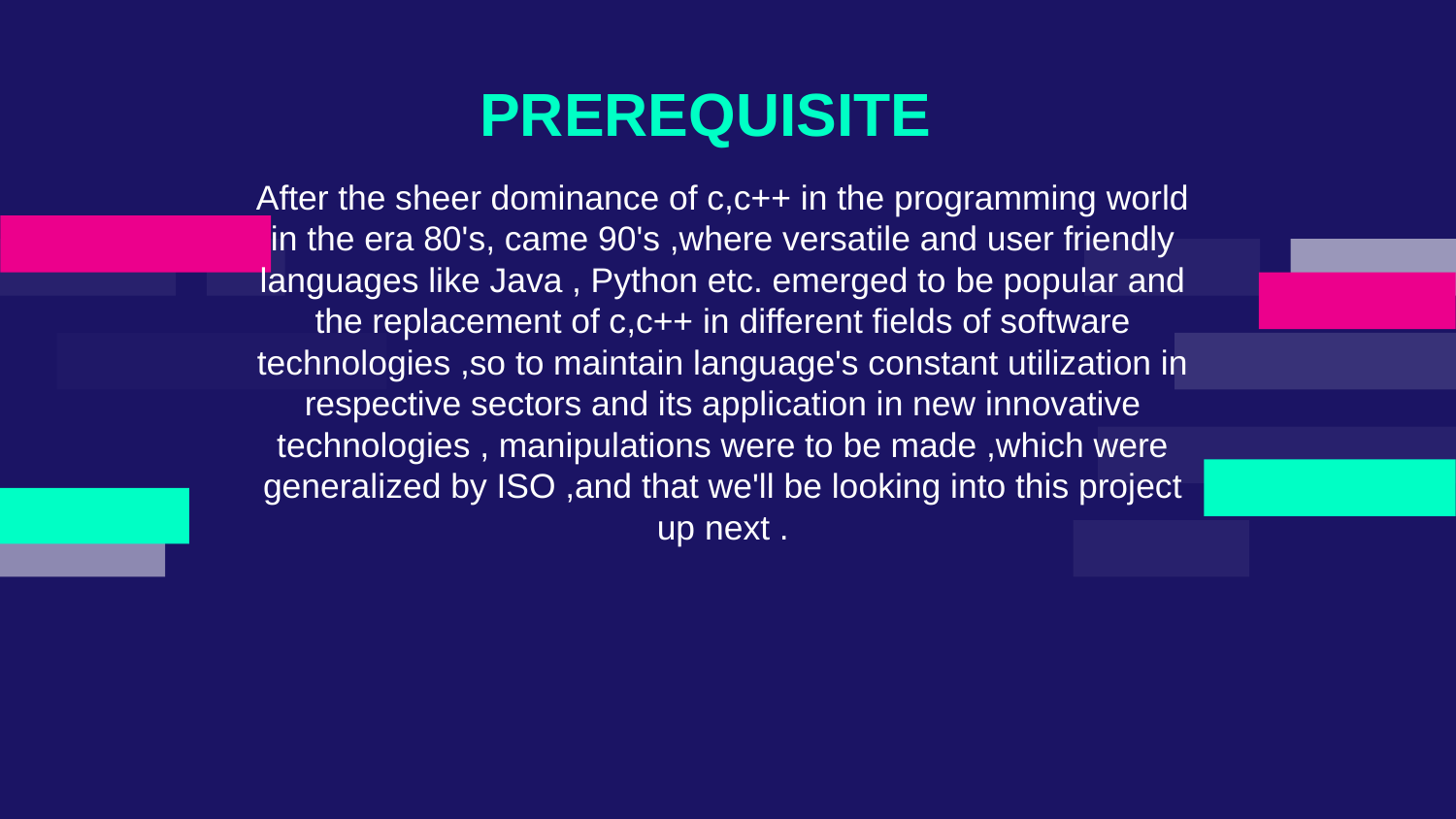

# PREREQUISITE
After the sheer dominance of c,c++ in the programming world in the era 80's, came 90's ,where versatile and user friendly languages like Java , Python etc. emerged to be popular and the replacement of c,c++ in different fields of software technologies ,so to maintain language's constant utilization in respective sectors and its application in new innovative technologies , manipulations were to be made ,which were generalized by ISO ,and that we'll be looking into this project up next .